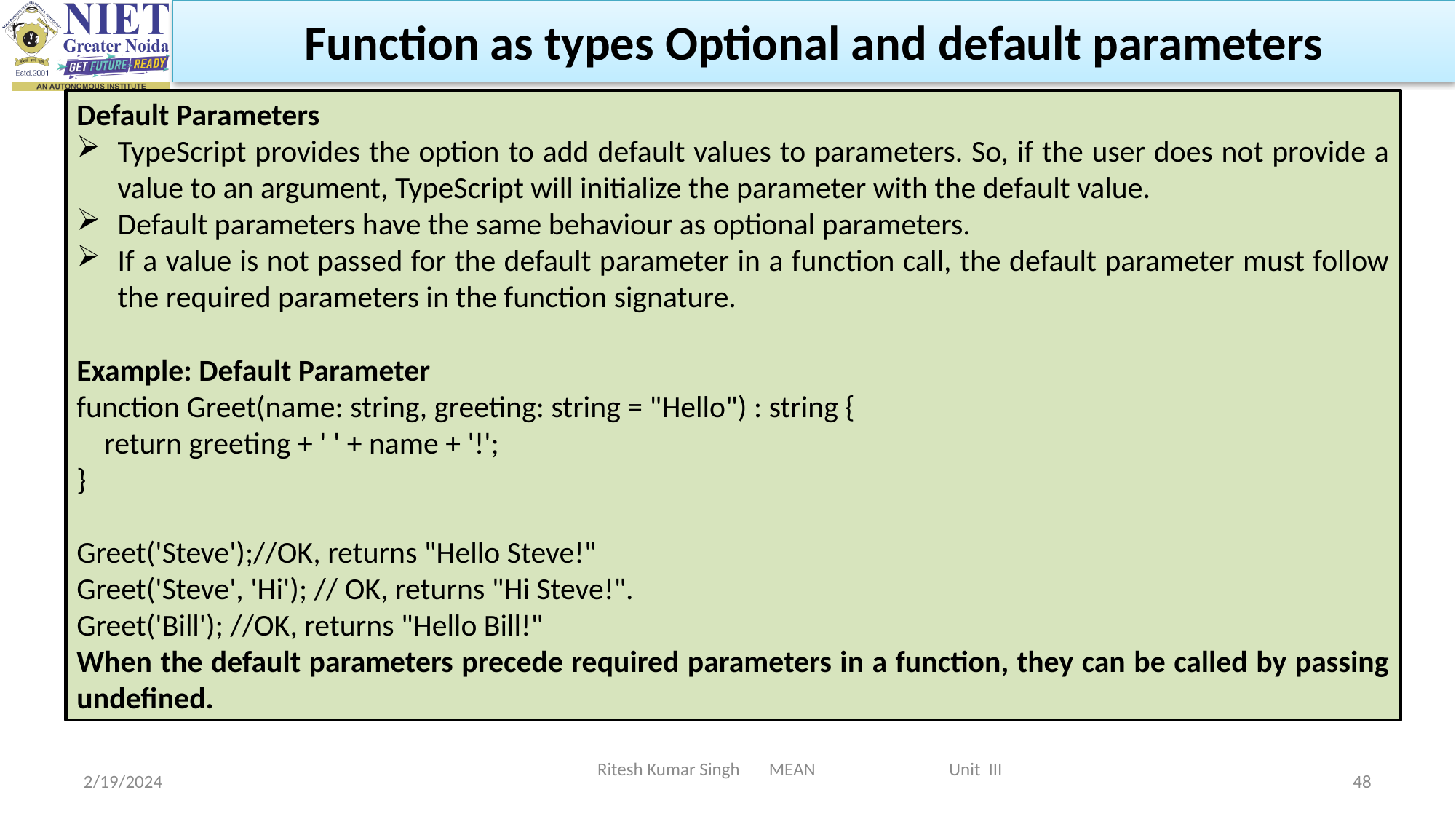

Function as types Optional and default parameters
Default Parameters
TypeScript provides the option to add default values to parameters. So, if the user does not provide a value to an argument, TypeScript will initialize the parameter with the default value.
Default parameters have the same behaviour as optional parameters.
If a value is not passed for the default parameter in a function call, the default parameter must follow the required parameters in the function signature.

Example: Default Parameter
function Greet(name: string, greeting: string = "Hello") : string {
    return greeting + ' ' + name + '!';
}

Greet('Steve');//OK, returns "Hello Steve!"
Greet('Steve', 'Hi'); // OK, returns "Hi Steve!".
Greet('Bill'); //OK, returns "Hello Bill!"
When the default parameters precede required parameters in a function, they can be called by passing undefined.

Ritesh Kumar Singh       MEAN                                Unit  III
2/19/2024
48